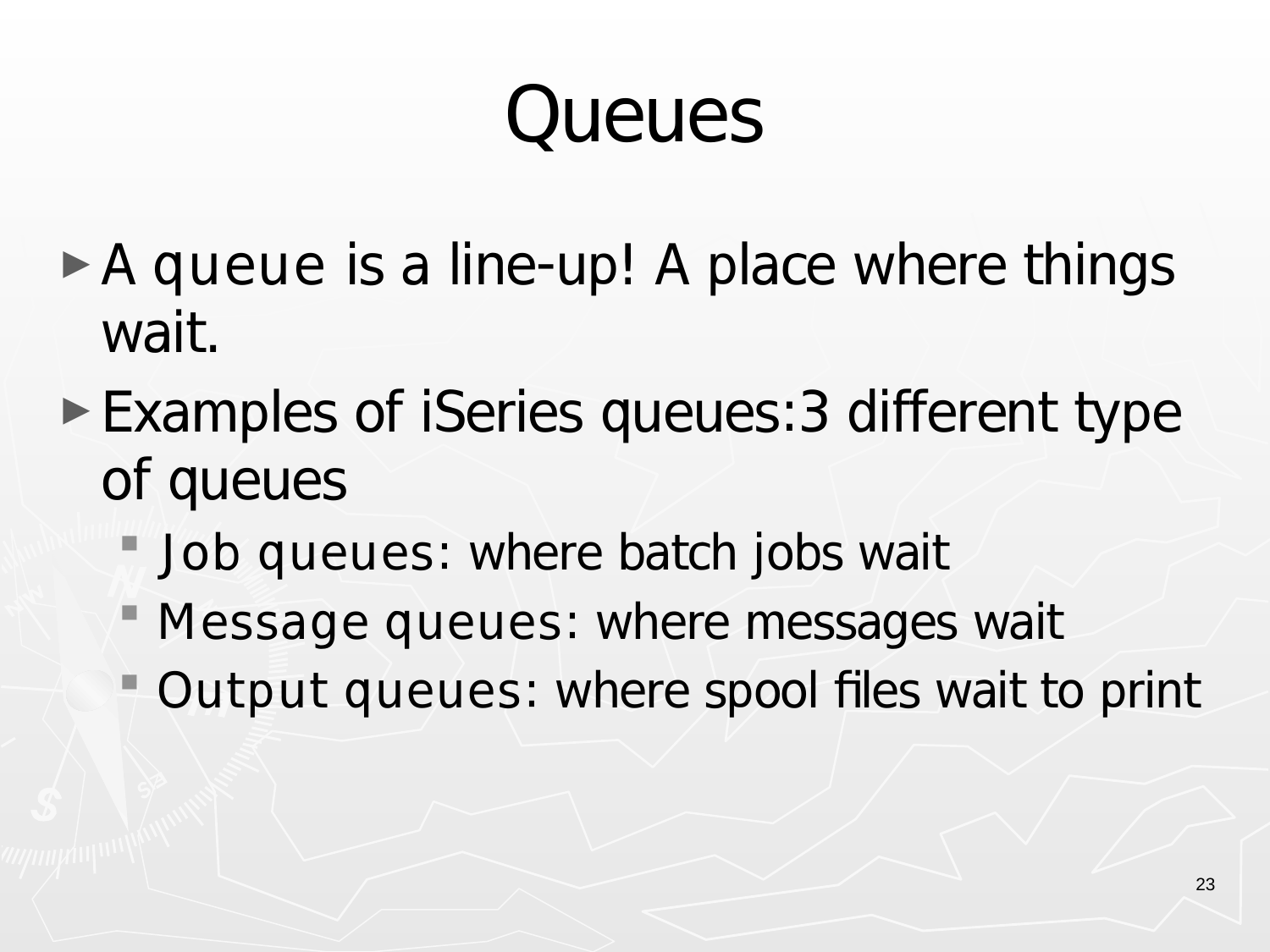

# Queues
A queue is a line-up! A place where things wait.
Examples of iSeries queues:3 different type of queues
Job queues: where batch jobs wait
Message queues: where messages wait
Output queues: where spool files wait to print

23